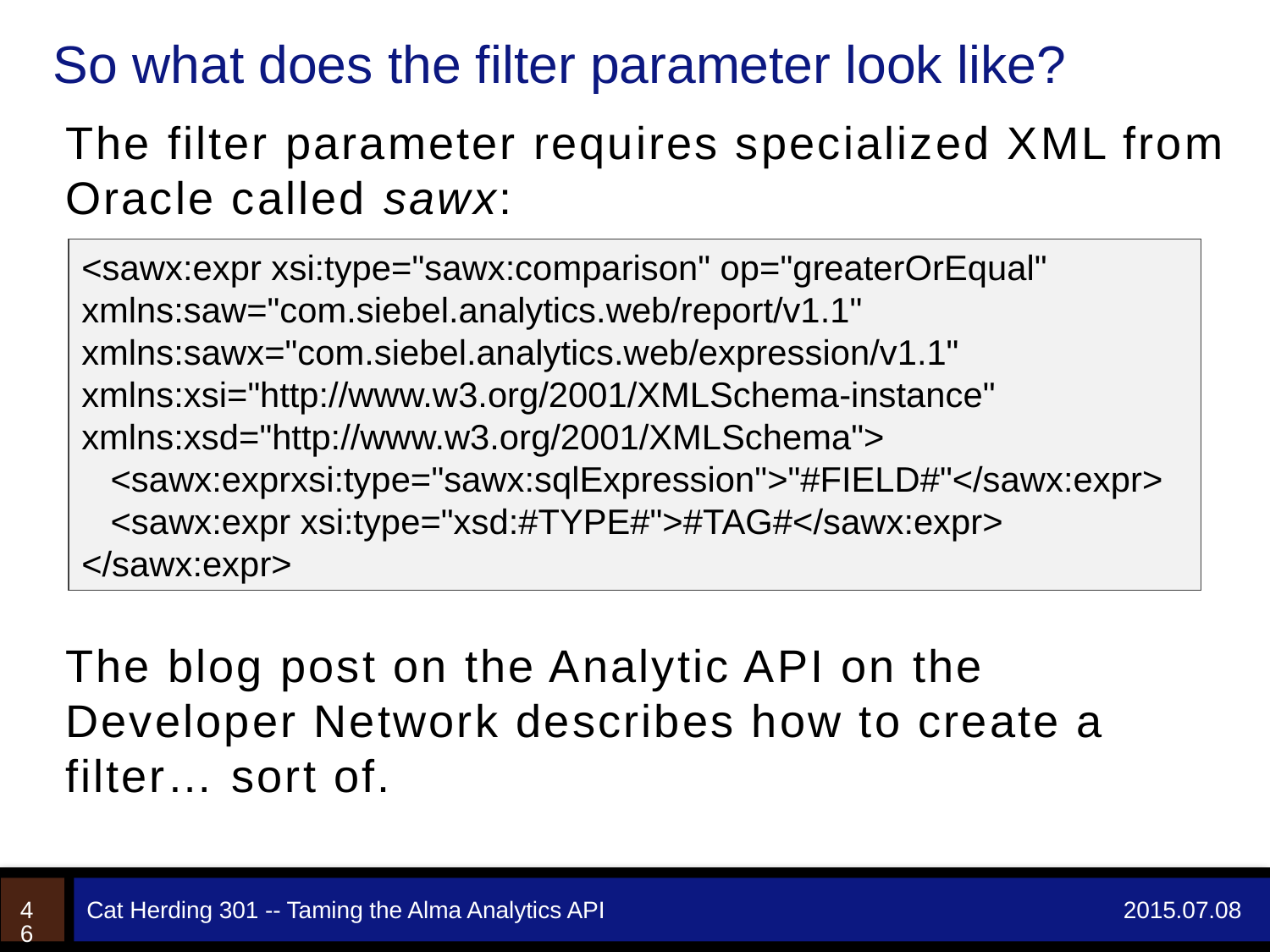

# So what does the filter parameter look like?
The filter parameter requires specialized XML from Oracle called sawx:

The blog post on the Analytic API on the Developer Network describes how to create a filter… sort of.

<sawx:expr xsi:type="sawx:comparison" op="greaterOrEqual" xmlns:saw="com.siebel.analytics.web/report/v1.1" xmlns:sawx="com.siebel.analytics.web/expression/v1.1" xmlns:xsi="http://www.w3.org/2001/XMLSchema-instance" xmlns:xsd="http://www.w3.org/2001/XMLSchema">
   <sawx:exprxsi:type="sawx:sqlExpression">"#FIELD#"</sawx:expr>
   <sawx:expr xsi:type="xsd:#TYPE#">#TAG#</sawx:expr>
</sawx:expr>
46
Cat Herding 301 -- Taming the Alma Analytics API
2015.07.08